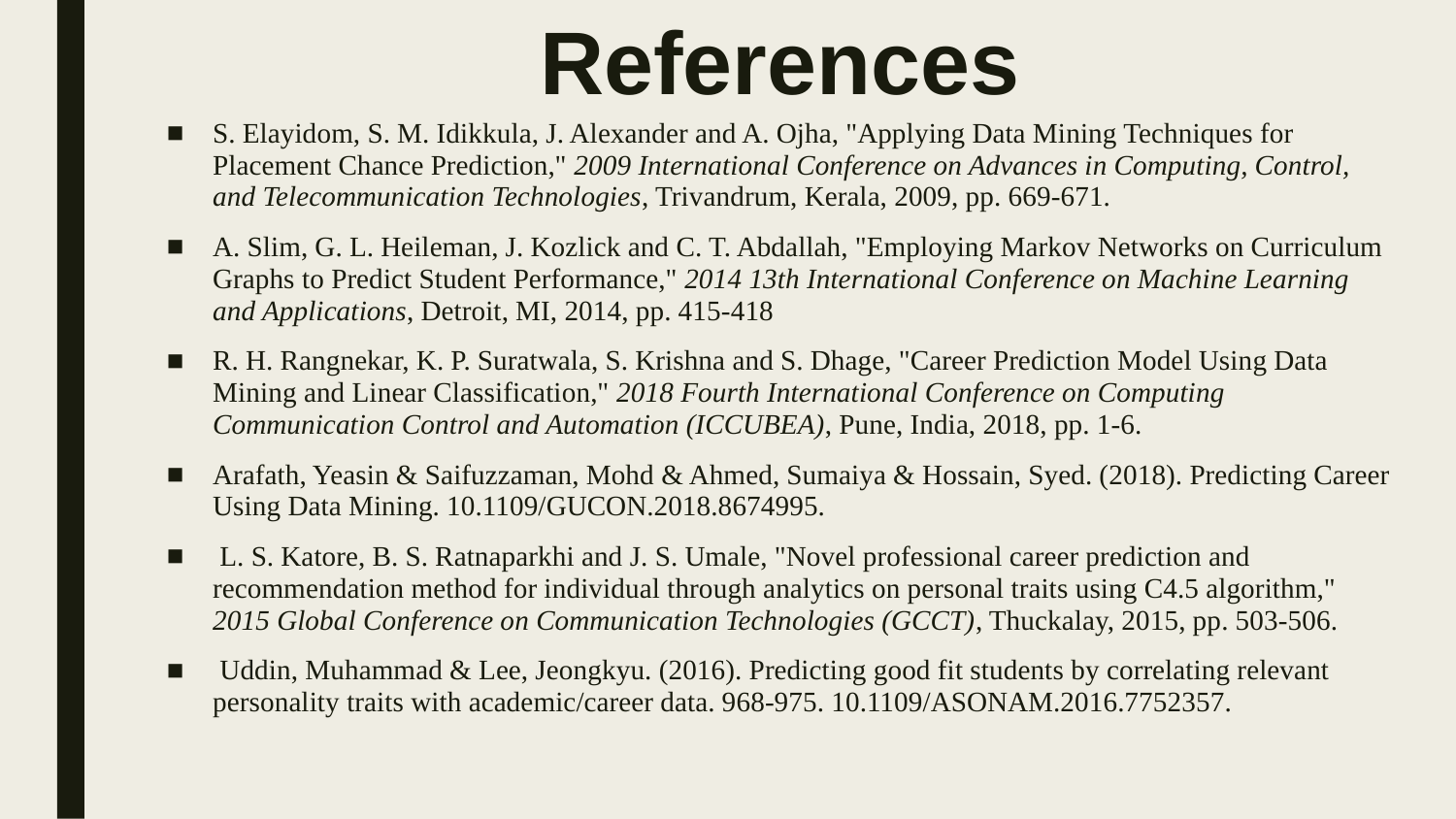

# References
S. Elayidom, S. M. Idikkula, J. Alexander and A. Ojha, "Applying Data Mining Techniques for Placement Chance Prediction," 2009 International Conference on Advances in Computing, Control, and Telecommunication Technologies, Trivandrum, Kerala, 2009, pp. 669-671.
A. Slim, G. L. Heileman, J. Kozlick and C. T. Abdallah, "Employing Markov Networks on Curriculum Graphs to Predict Student Performance," 2014 13th International Conference on Machine Learning and Applications, Detroit, MI, 2014, pp. 415-418
R. H. Rangnekar, K. P. Suratwala, S. Krishna and S. Dhage, "Career Prediction Model Using Data Mining and Linear Classification," 2018 Fourth International Conference on Computing Communication Control and Automation (ICCUBEA), Pune, India, 2018, pp. 1-6.
Arafath, Yeasin & Saifuzzaman, Mohd & Ahmed, Sumaiya & Hossain, Syed. (2018). Predicting Career Using Data Mining. 10.1109/GUCON.2018.8674995.
 L. S. Katore, B. S. Ratnaparkhi and J. S. Umale, "Novel professional career prediction and recommendation method for individual through analytics on personal traits using C4.5 algorithm," 2015 Global Conference on Communication Technologies (GCCT), Thuckalay, 2015, pp. 503-506.
 Uddin, Muhammad & Lee, Jeongkyu. (2016). Predicting good fit students by correlating relevant personality traits with academic/career data. 968-975. 10.1109/ASONAM.2016.7752357.